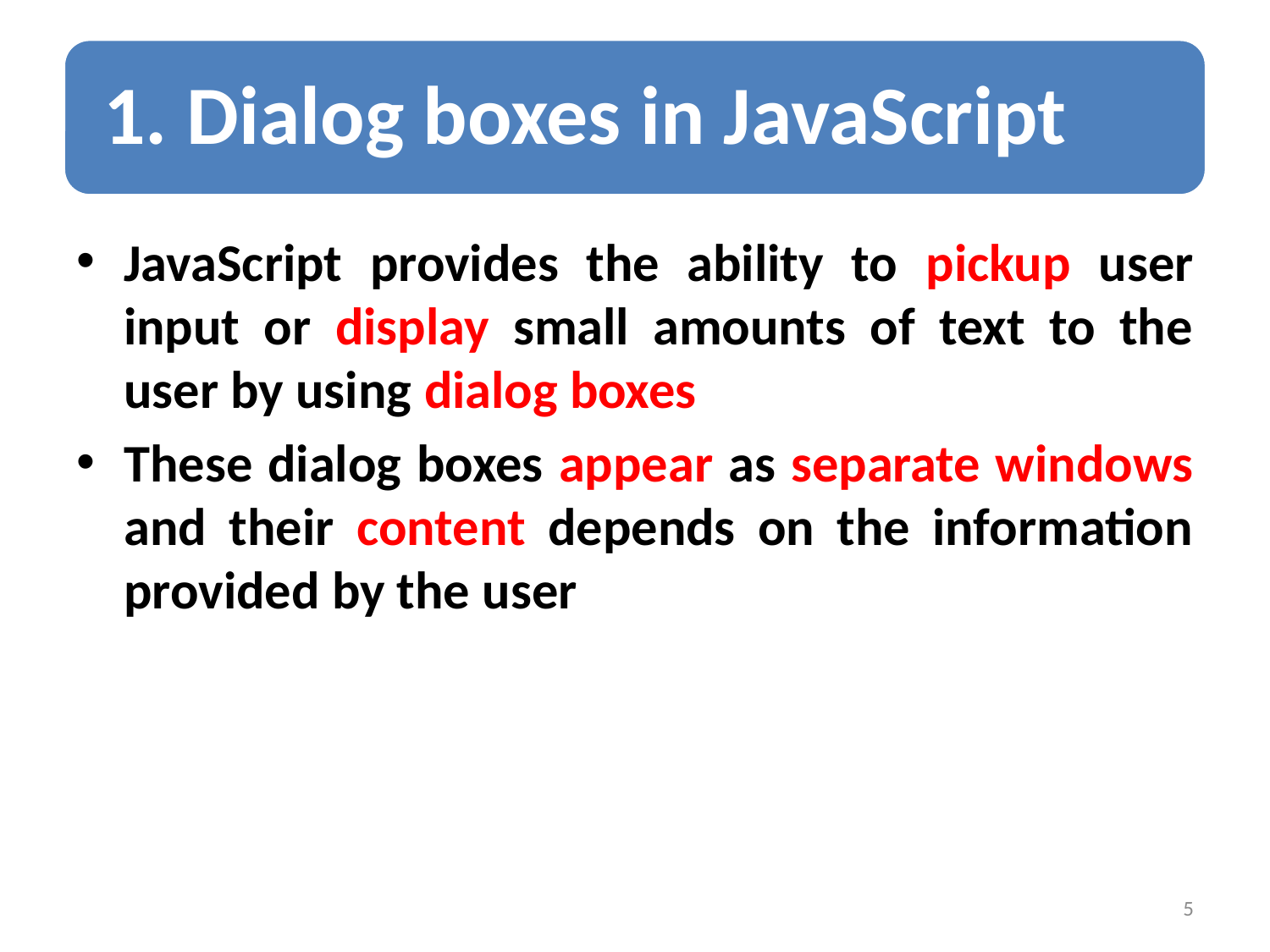

1. Dialog boxes in JavaScript
JavaScript provides the ability to pickup user input or display small amounts of text to the user by using dialog boxes
These dialog boxes appear as separate windows and their content depends on the information provided by the user
5